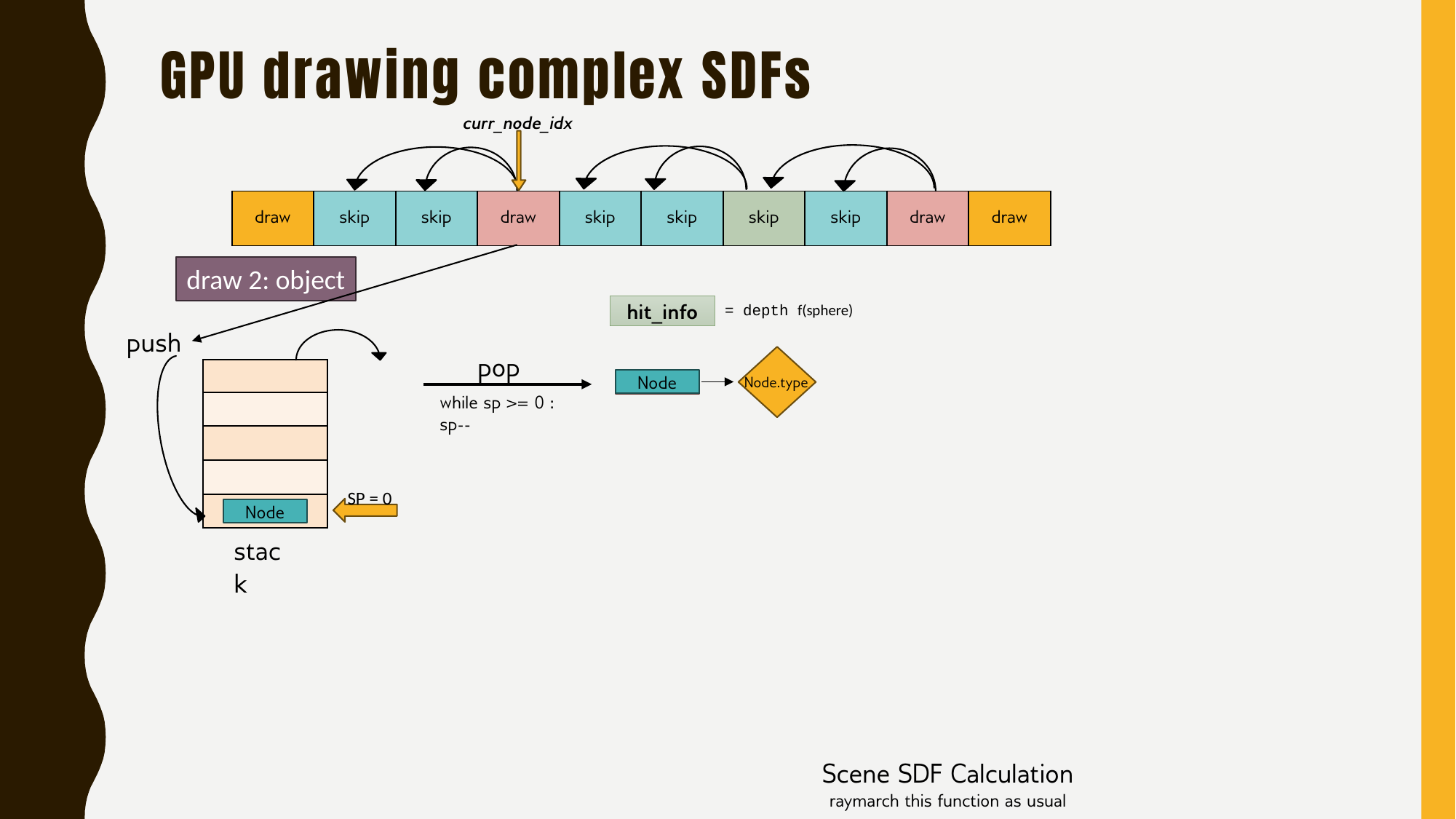

# GPU drawing complex SDFs
curr_node_idx

| draw | skip | skip | draw | skip | skip | skip | skip | draw | draw |
| --- | --- | --- | --- | --- | --- | --- | --- | --- | --- |
draw 2: object
= depth f(sphere)
hit_info
push

pop

Node.type
|  |
| --- |
|  |
|  |
|  |
|  |
Node
Node
while sp >= 0 : sp--

SP = 0

Node
stack
Scene SDF Calculation
raymarch this function as usual